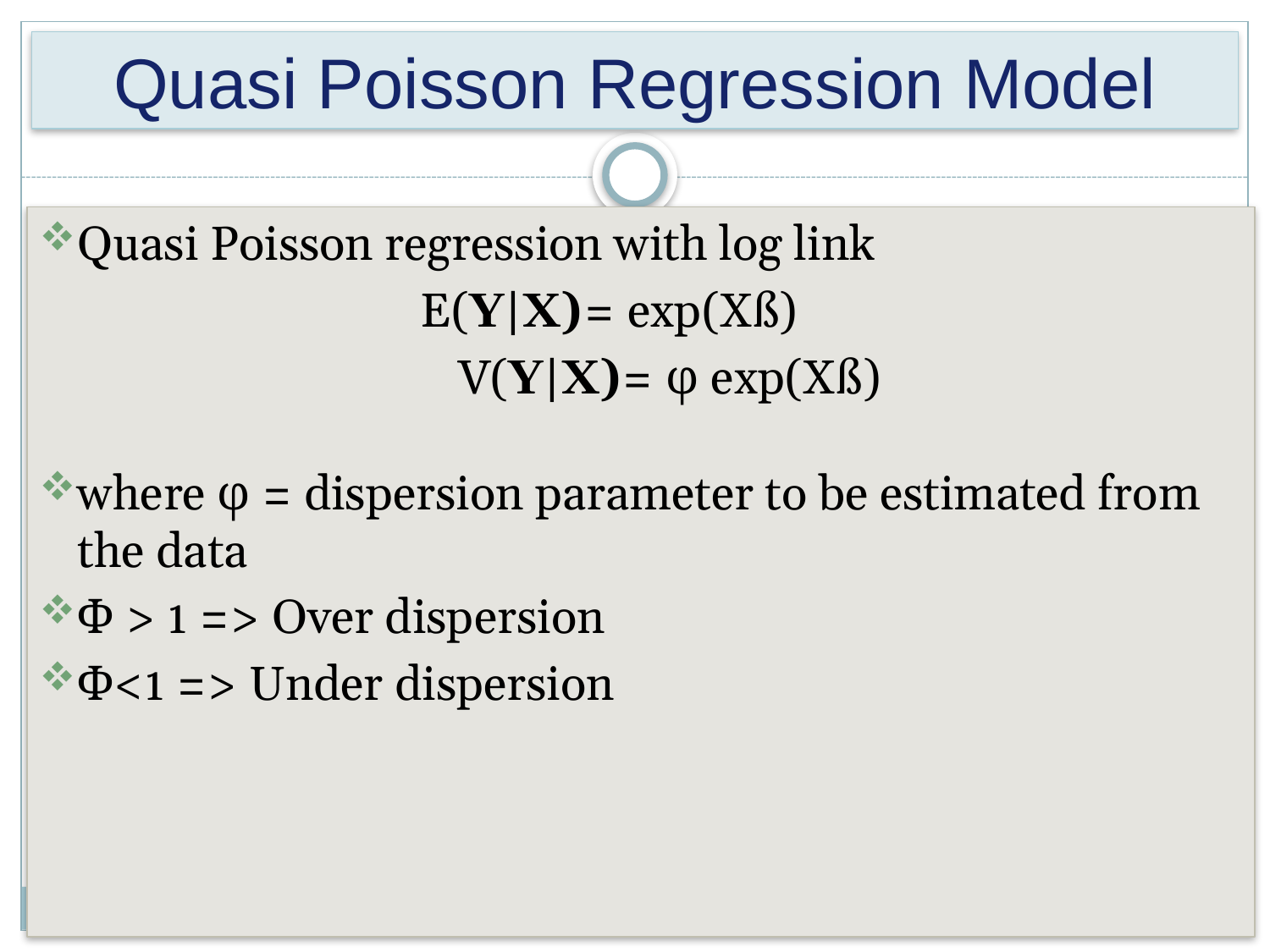

Quasi Poisson Regression Model
Quasi Poisson regression with log link
			E(Y|X)= exp(Xß)
                          	V(Y|X)= φ exp(Xß)

where φ = dispersion parameter to be estimated from the data
Φ > 1 => Over dispersion
Φ<1 => Under dispersion